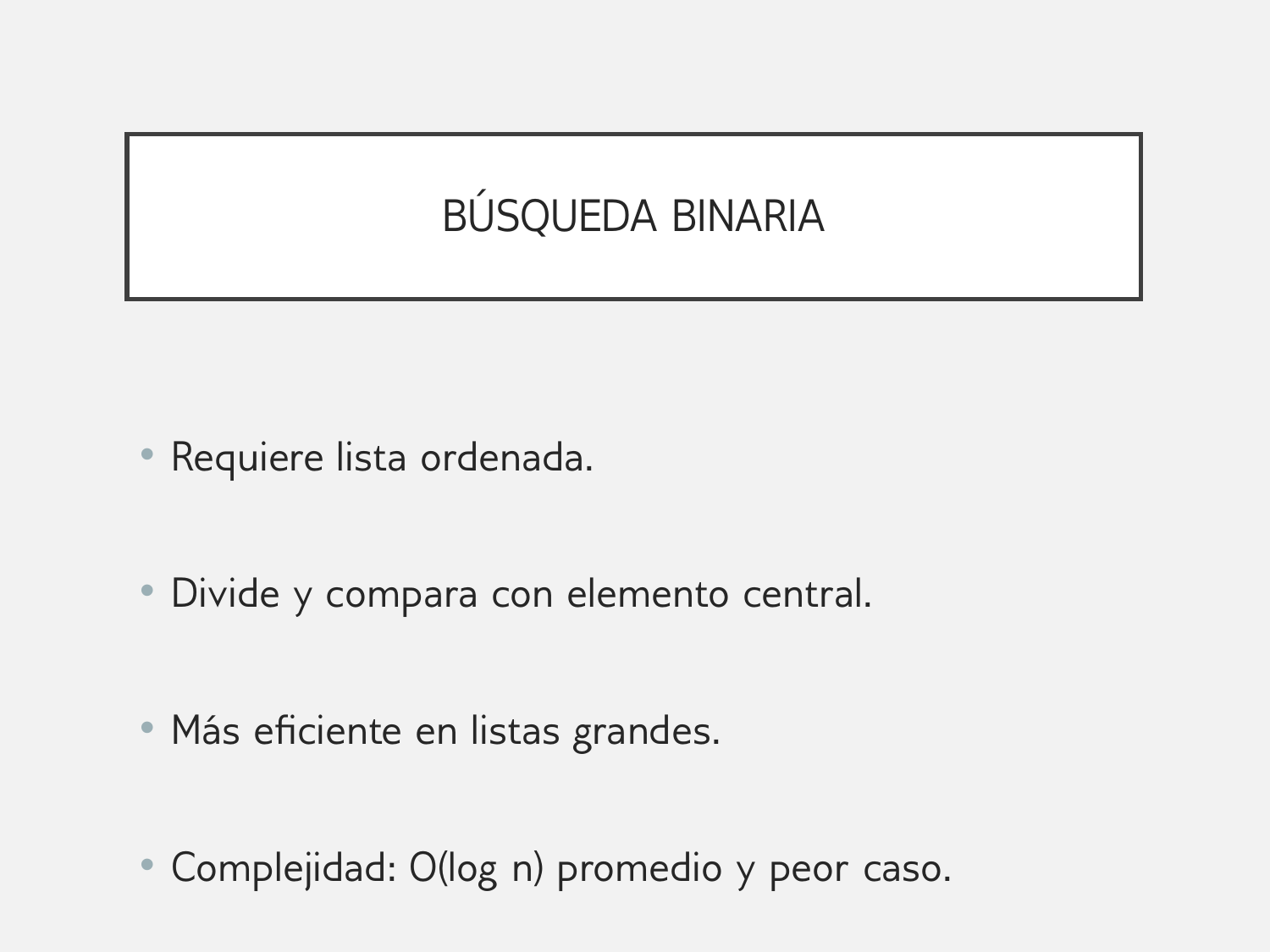

# BÚSQUEDA BINARIA

Requiere lista ordenada.

Divide y compara con elemento central.

Más eficiente en listas grandes.

Complejidad: O(log n) promedio y peor caso.